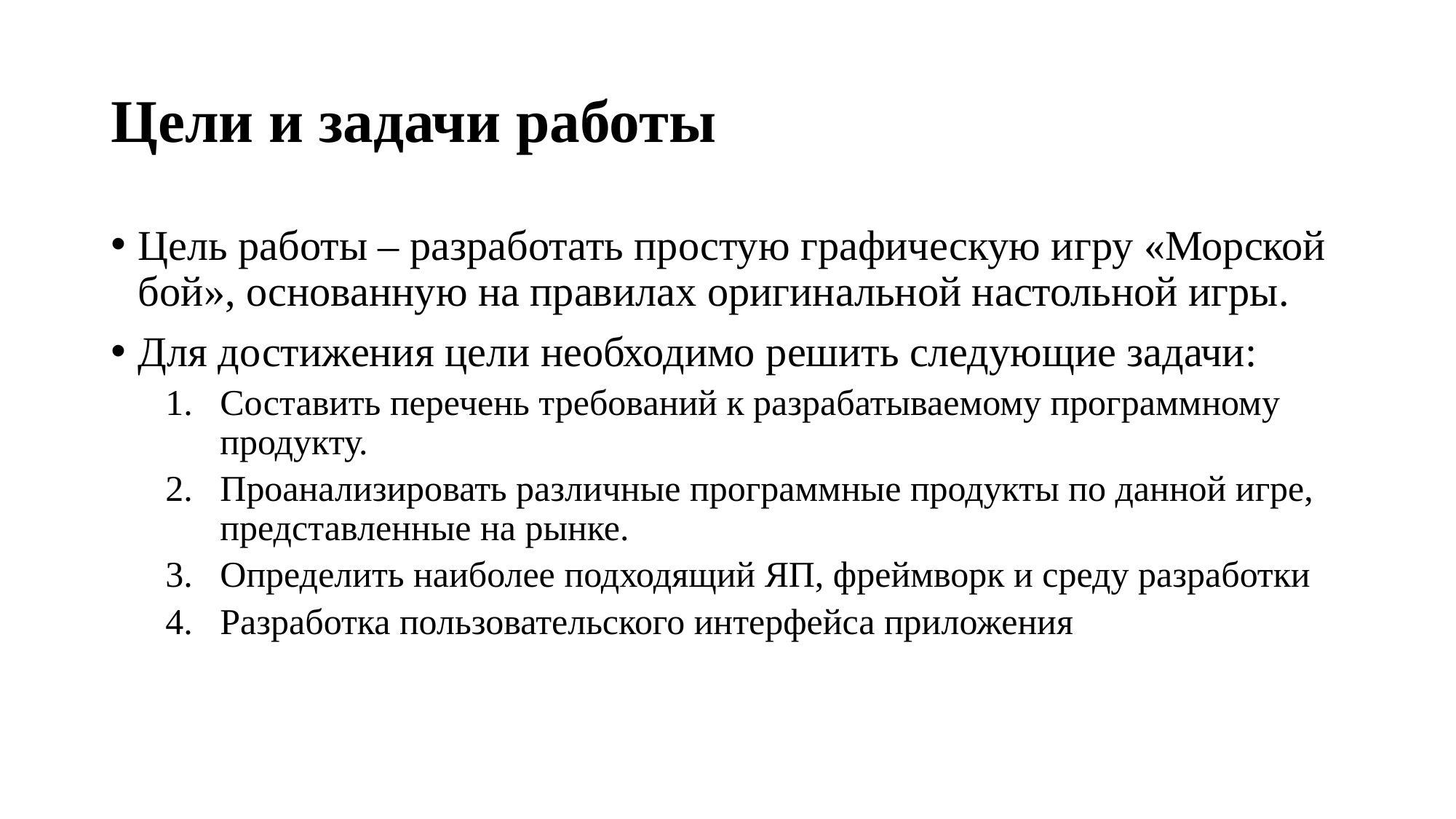

# Цели и задачи работы
Цель работы – разработать простую графическую игру «Морской бой», основанную на правилах оригинальной настольной игры.
Для достижения цели необходимо решить следующие задачи:
Составить перечень требований к разрабатываемому программному продукту.
Проанализировать различные программные продукты по данной игре, представленные на рынке.
Определить наиболее подходящий ЯП, фреймворк и среду разработки
Разработка пользовательского интерфейса приложения